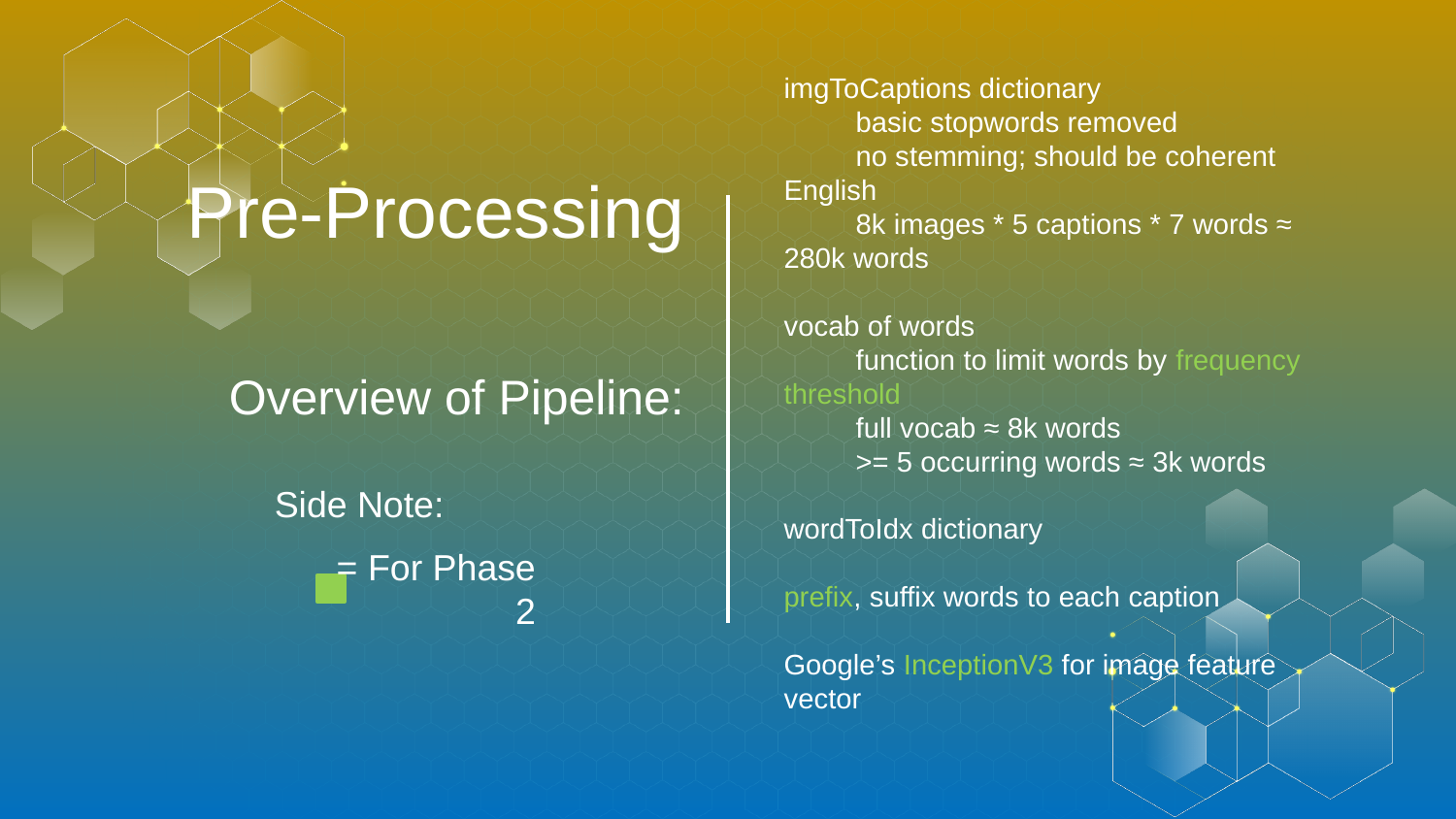

# Pre-Processing
imgToCaptions dictionary
         basic stopwords removed
         no stemming; should be coherent English
         8k images * 5 captions * 7 words ≈ 280k words

vocab of words
         function to limit words by frequency threshold
         full vocab ≈ 8k words
         >= 5 occurring words ≈ 3k words

wordToIdx dictionary

prefix, suffix words to each caption

Google’s InceptionV3 for image feature vector

Overview of Pipeline:
Side Note:
= For Phase 2